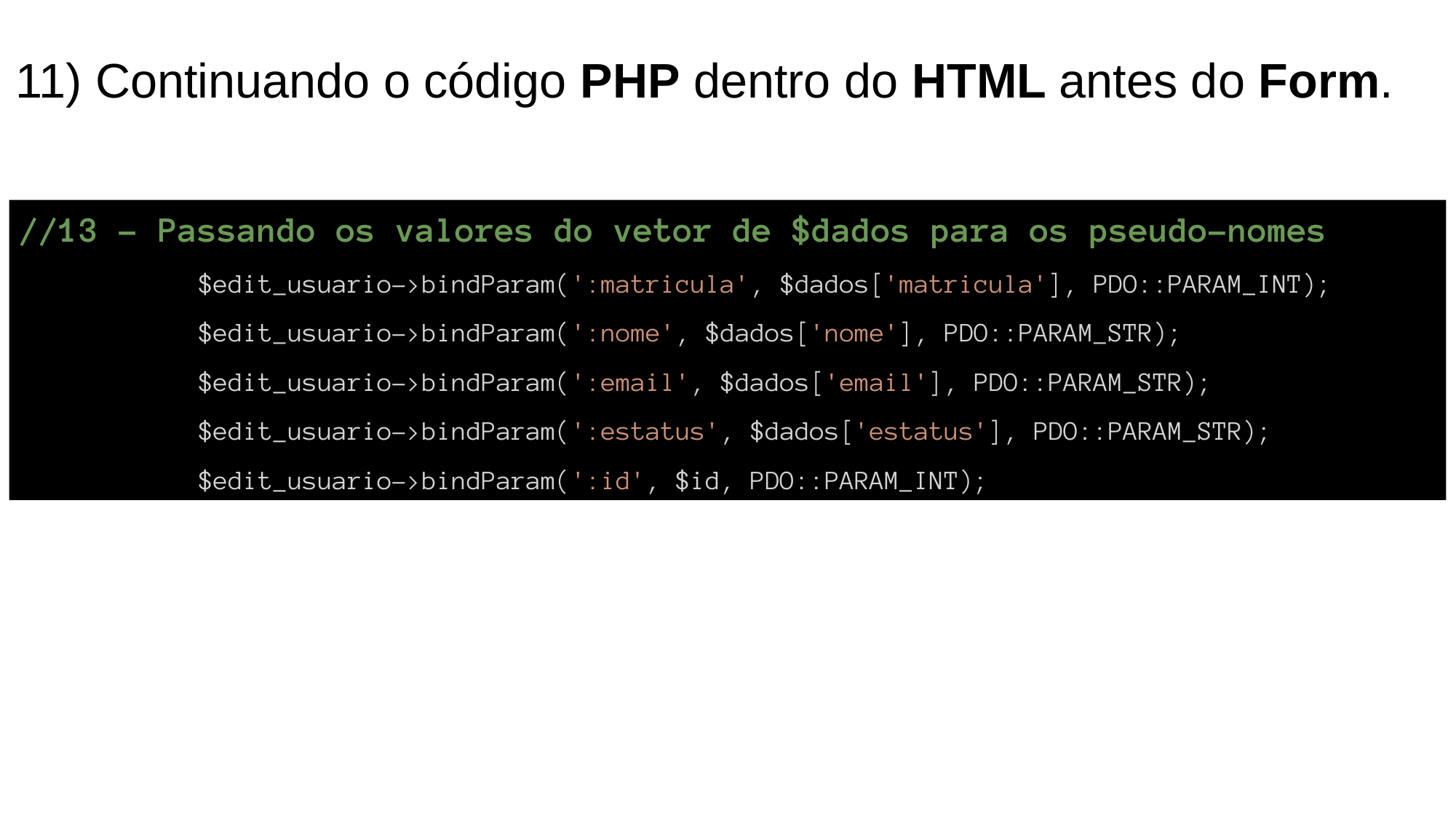

# 11) Continuando o código PHP dentro do HTML antes do Form.
//13 - Passando os valores do vetor de $dados para os pseudo-nomes
            $edit_usuario->bindParam(':matricula', $dados['matricula'], PDO::PARAM_INT);
            $edit_usuario->bindParam(':nome', $dados['nome'], PDO::PARAM_STR);
            $edit_usuario->bindParam(':email', $dados['email'], PDO::PARAM_STR);
            $edit_usuario->bindParam(':estatus', $dados['estatus'], PDO::PARAM_STR);
            $edit_usuario->bindParam(':id', $id, PDO::PARAM_INT);